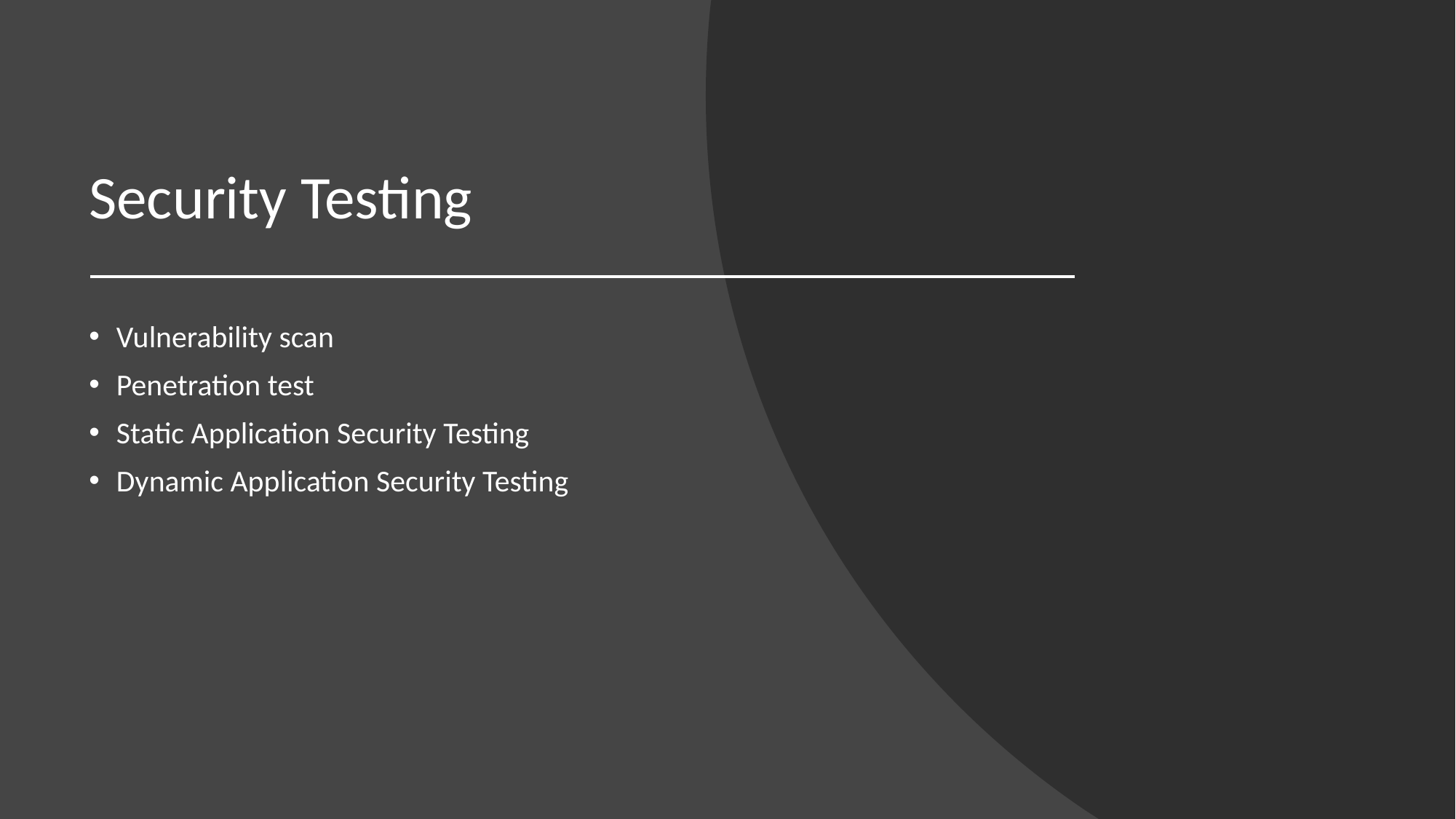

# Security Testing
Vulnerability scan
Penetration test
Static Application Security Testing
Dynamic Application Security Testing